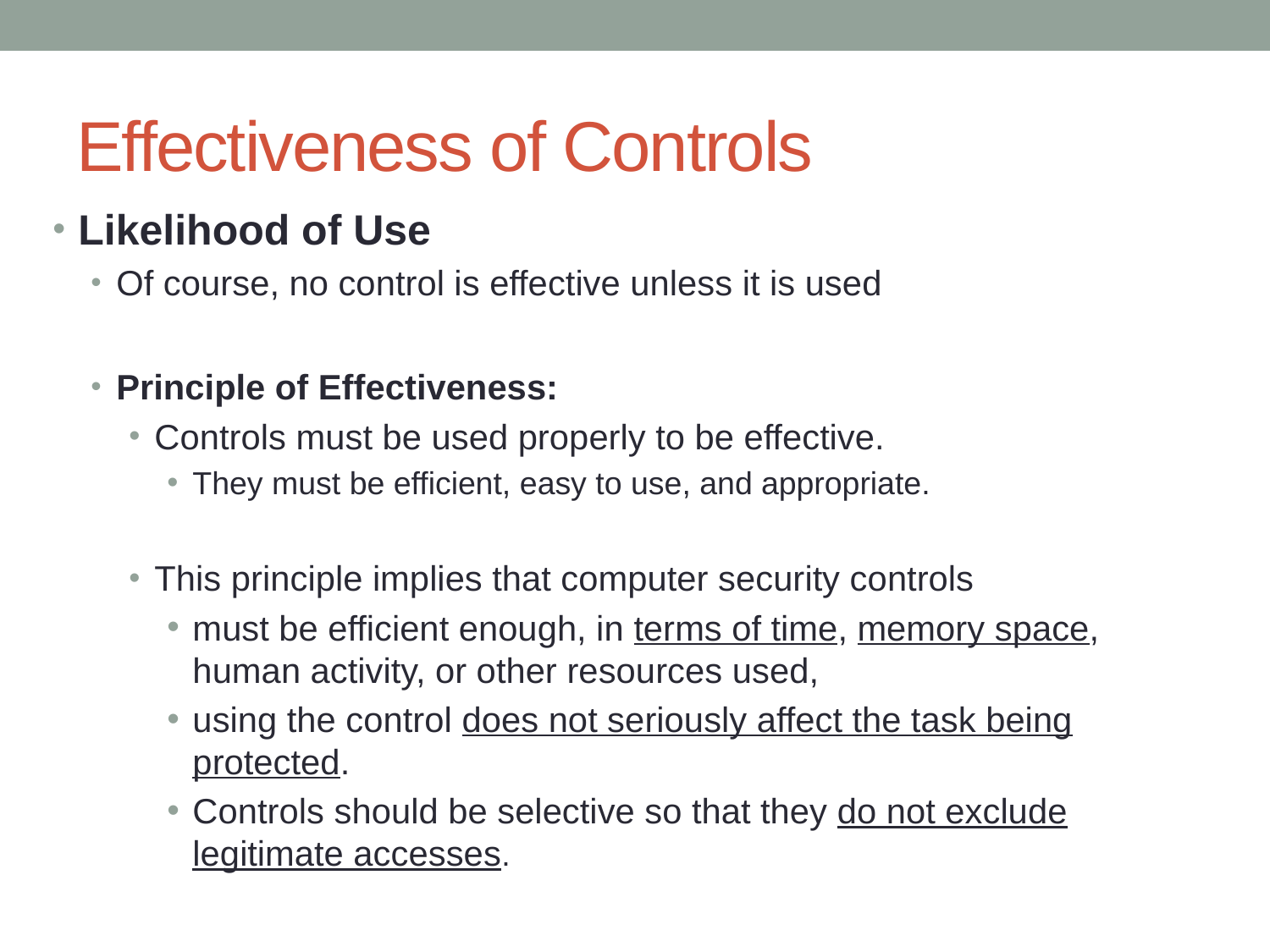

# Effectiveness of Controls
Likelihood of Use
Of course, no control is effective unless it is used

Principle of Effectiveness:
Controls must be used properly to be effective.
They must be efficient, easy to use, and appropriate.

This principle implies that computer security controls
must be efficient enough, in terms of time, memory space, human activity, or other resources used,
using the control does not seriously affect the task being protected.
Controls should be selective so that they do not exclude legitimate accesses.